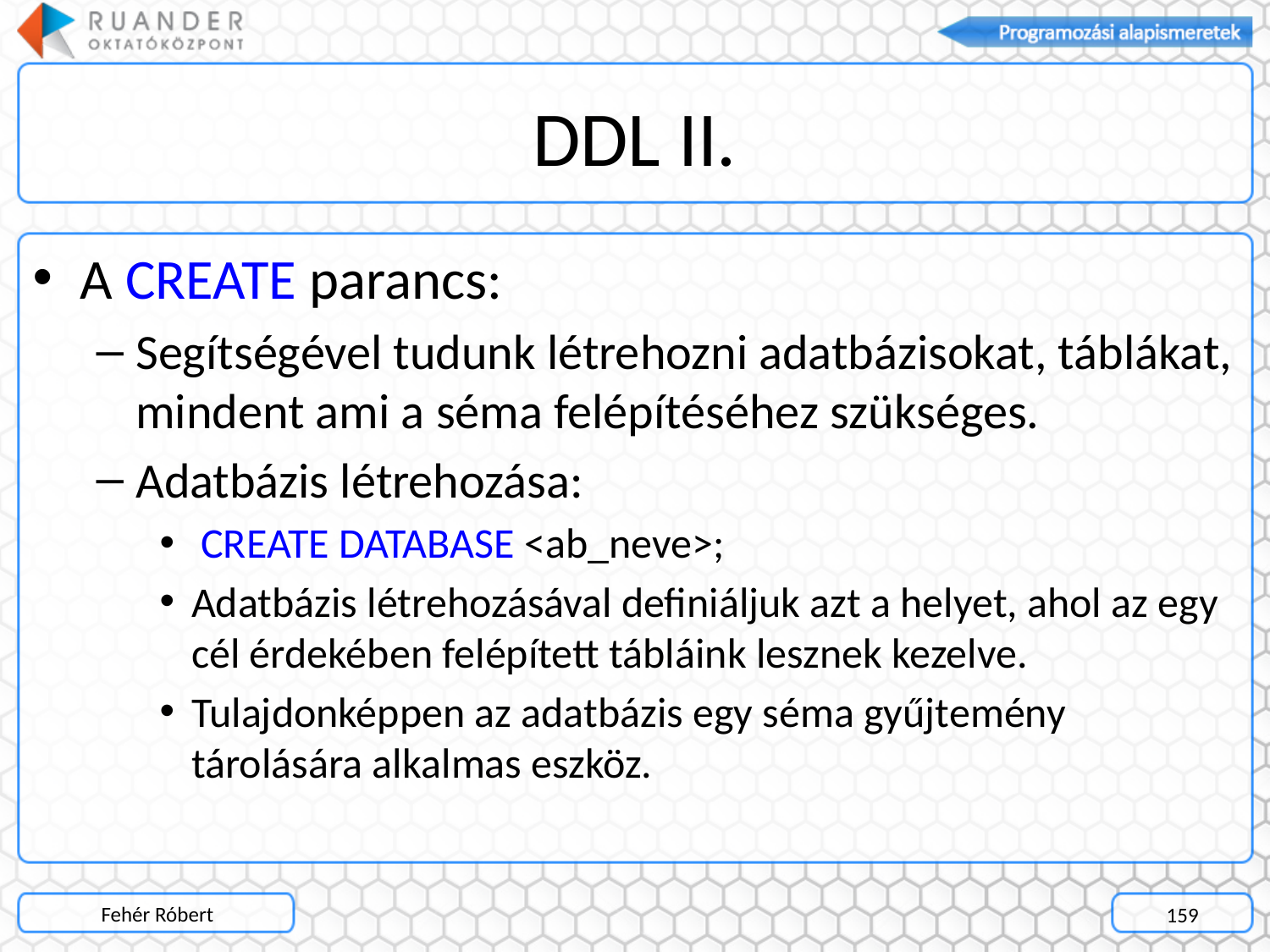

# DDL II.
A CREATE parancs:
Segítségével tudunk létrehozni adatbázisokat, táblákat, mindent ami a séma felépítéséhez szükséges.
Adatbázis létrehozása:
 CREATE DATABASE <ab_neve>;
Adatbázis létrehozásával definiáljuk azt a helyet, ahol az egy cél érdekében felépített tábláink lesznek kezelve.
Tulajdonképpen az adatbázis egy séma gyűjtemény tárolására alkalmas eszköz.

Fehér Róbert
159